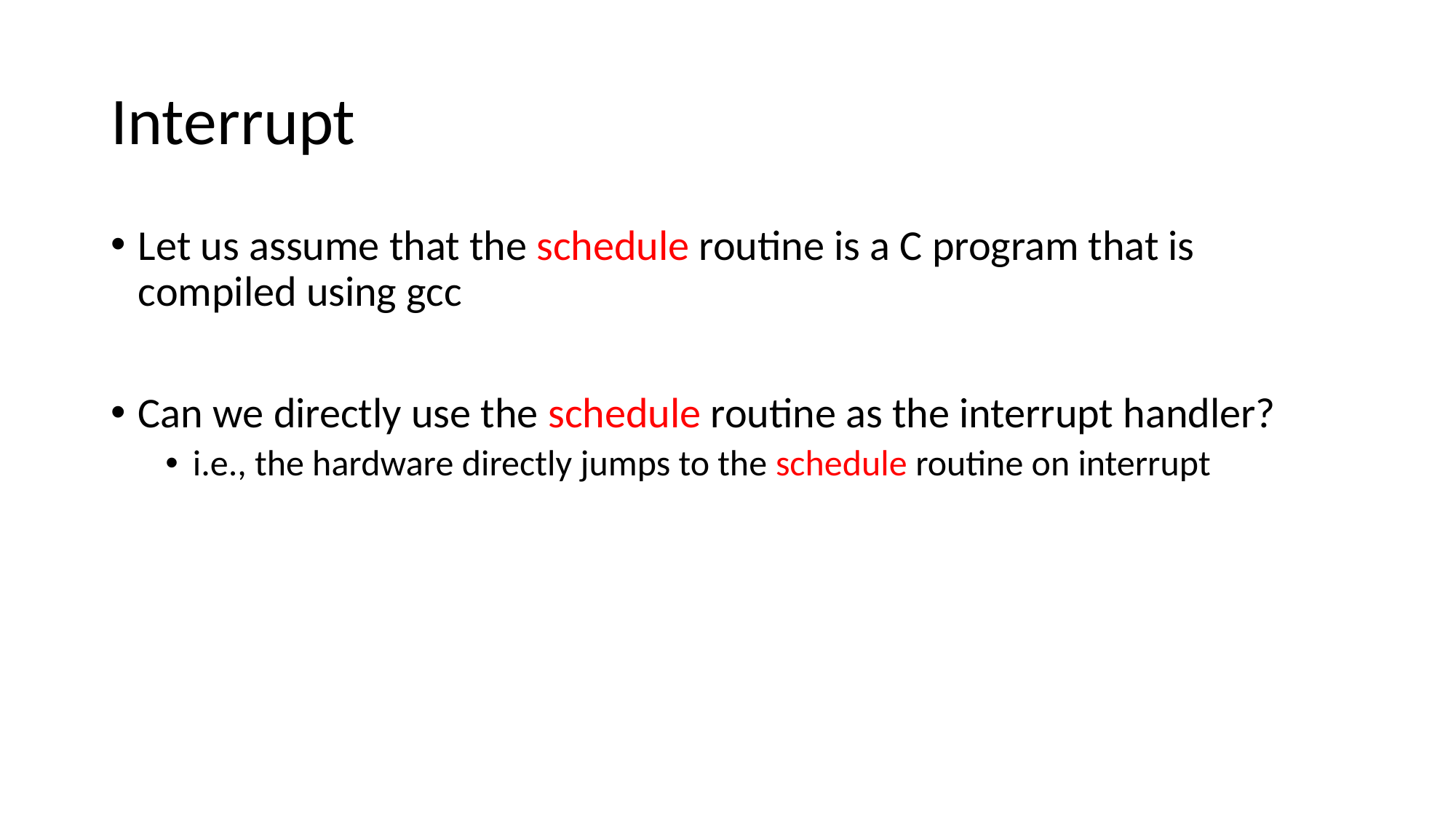

# Interrupt
Let us assume that the schedule routine is a C program that is compiled using gcc

Can we directly use the schedule routine as the interrupt handler?
i.e., the hardware directly jumps to the schedule routine on interrupt